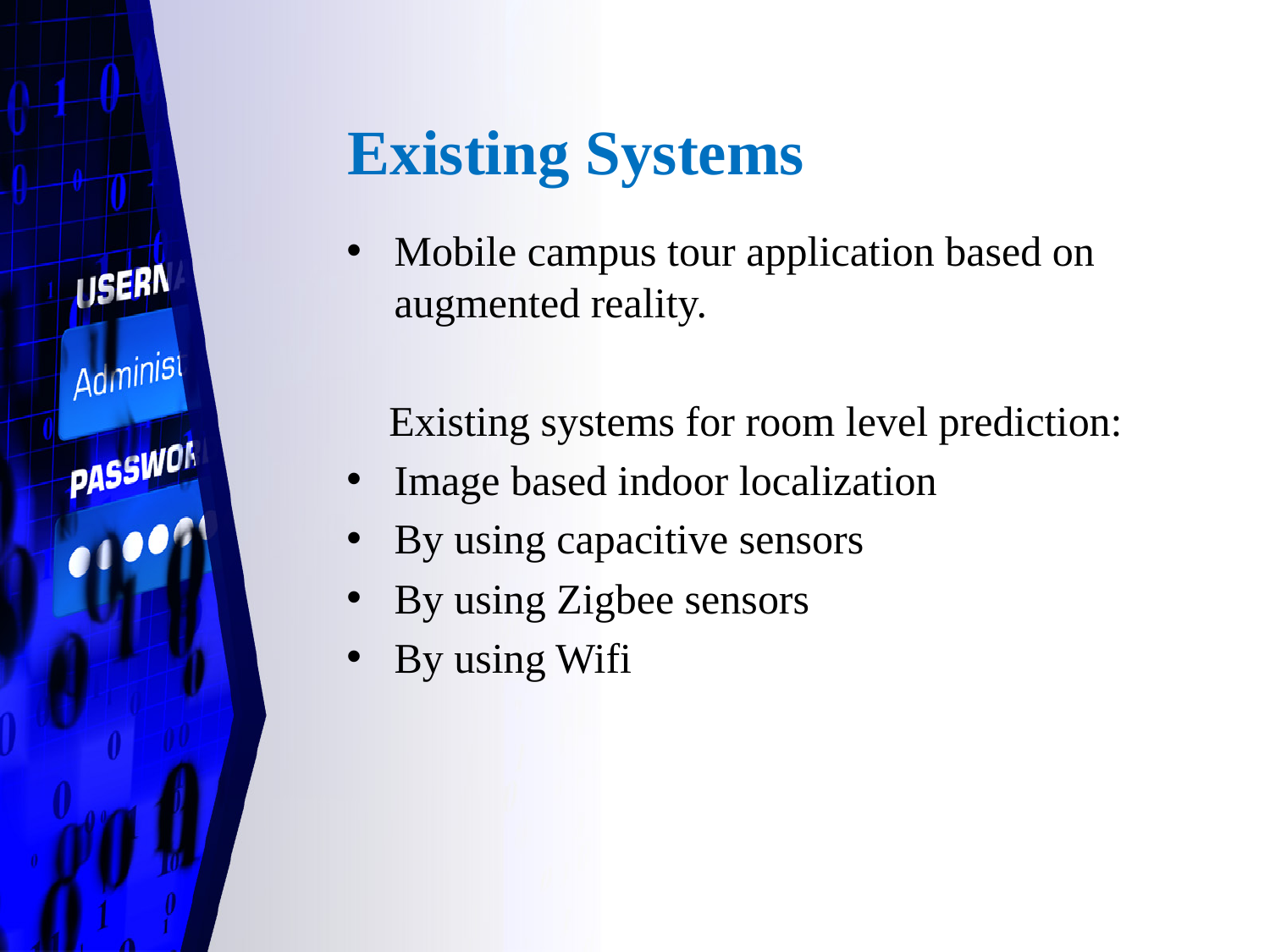

# Existing Systems
Mobile campus tour application based on augmented reality.

    Existing systems for room level prediction:
Image based indoor localization
By using capacitive sensors
By using Zigbee sensors
By using Wifi